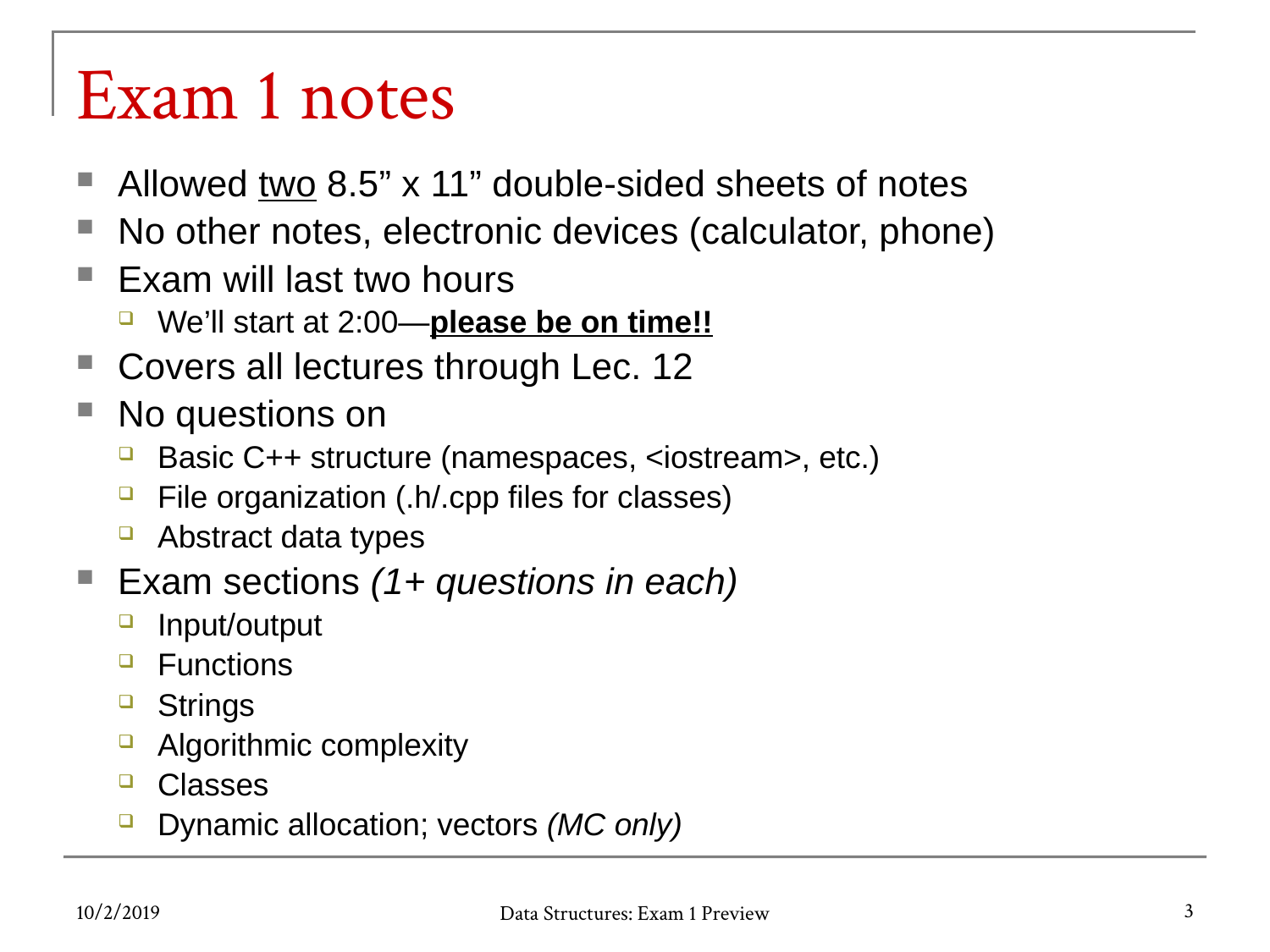

# Exam 1 notes
Allowed two 8.5” x 11” double-sided sheets of notes
No other notes, electronic devices (calculator, phone)
Exam will last two hours
We’ll start at 2:00—please be on time!!
Covers all lectures through Lec. 12
No questions on
Basic C++ structure (namespaces, <iostream>, etc.)
File organization (.h/.cpp files for classes)
Abstract data types
Exam sections (1+ questions in each)
Input/output
Functions
Strings
Algorithmic complexity
Classes
Dynamic allocation; vectors (MC only)
10/2/2019
3
Data Structures: Exam 1 Preview